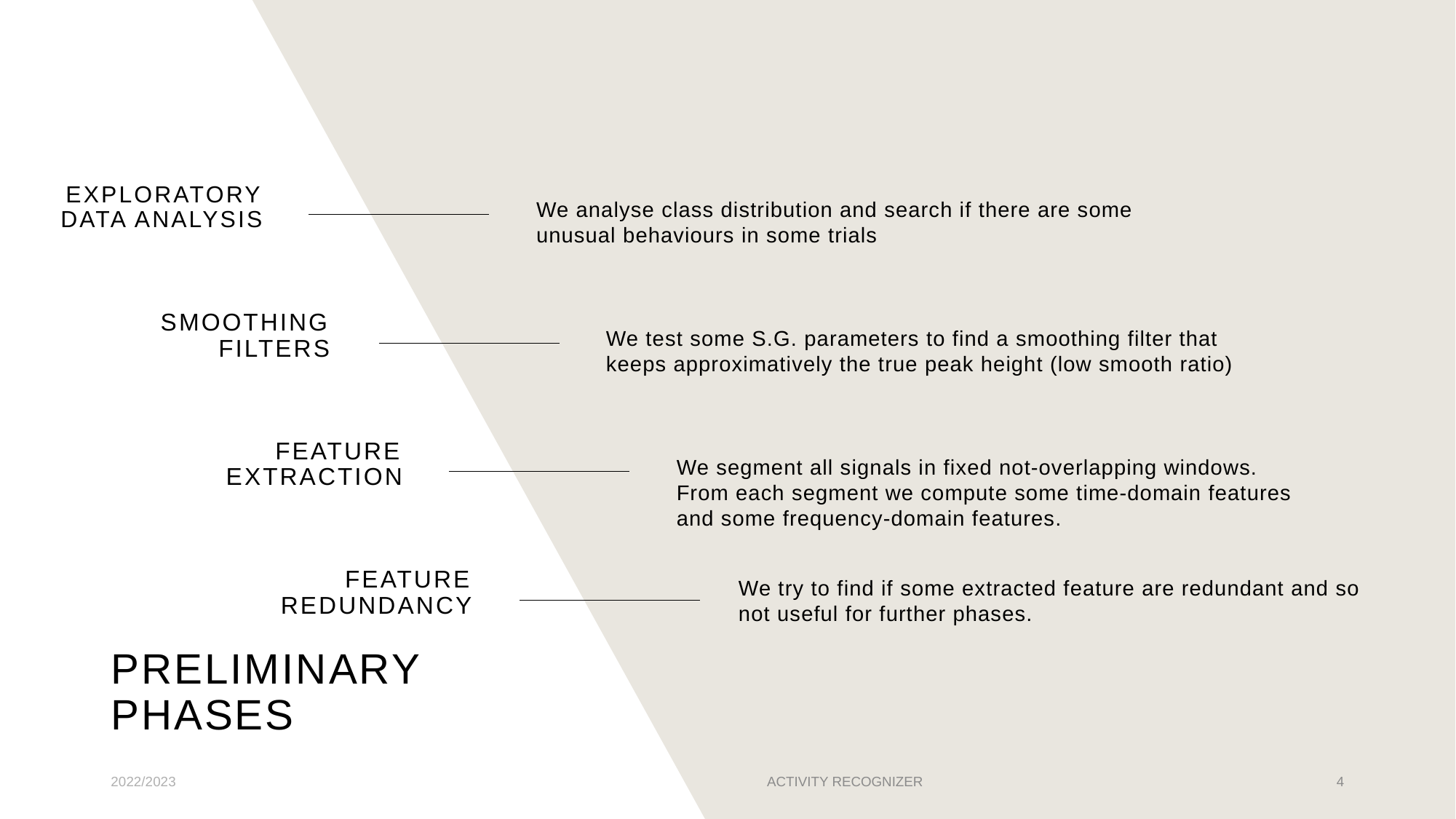

EXPLORATORY DATA ANALYSIS
We analyse class distribution and search if there are some unusual behaviours in some trials
Smoothing filters
We test some S.G. parameters to find a smoothing filter that keeps approximatively the true peak height (low smooth ratio)

Feature extraction
We segment all signals in fixed not-overlapping windows. From each segment we compute some time-domain features and some frequency-domain features.

Feature redundancy
We try to find if some extracted feature are redundant and so not useful for further phases.

# PRELIMINARY PHASES
2022/2023
ACTIVITY RECOGNIZER
4